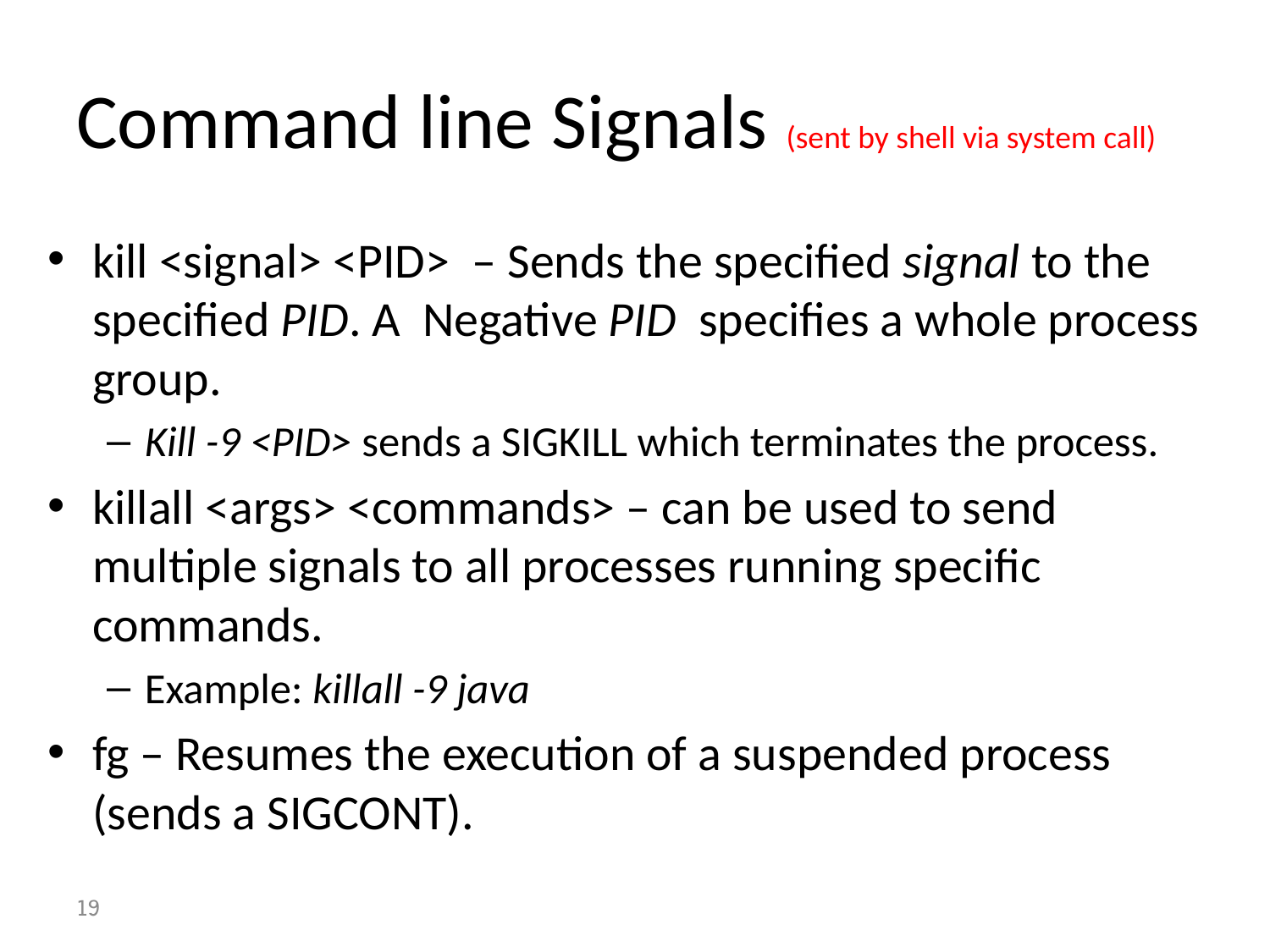

# Command line Signals (sent by shell via system call)
kill <signal> <PID>  – Sends the specified signal to the specified PID. A  Negative PID  specifies a whole process group.
Kill -9 <PID> sends a SIGKILL which terminates the process.
killall <args> <commands> – can be used to send multiple signals to all processes running specific commands.
Example: killall -9 java
fg – Resumes the execution of a suspended process (sends a SIGCONT).
19